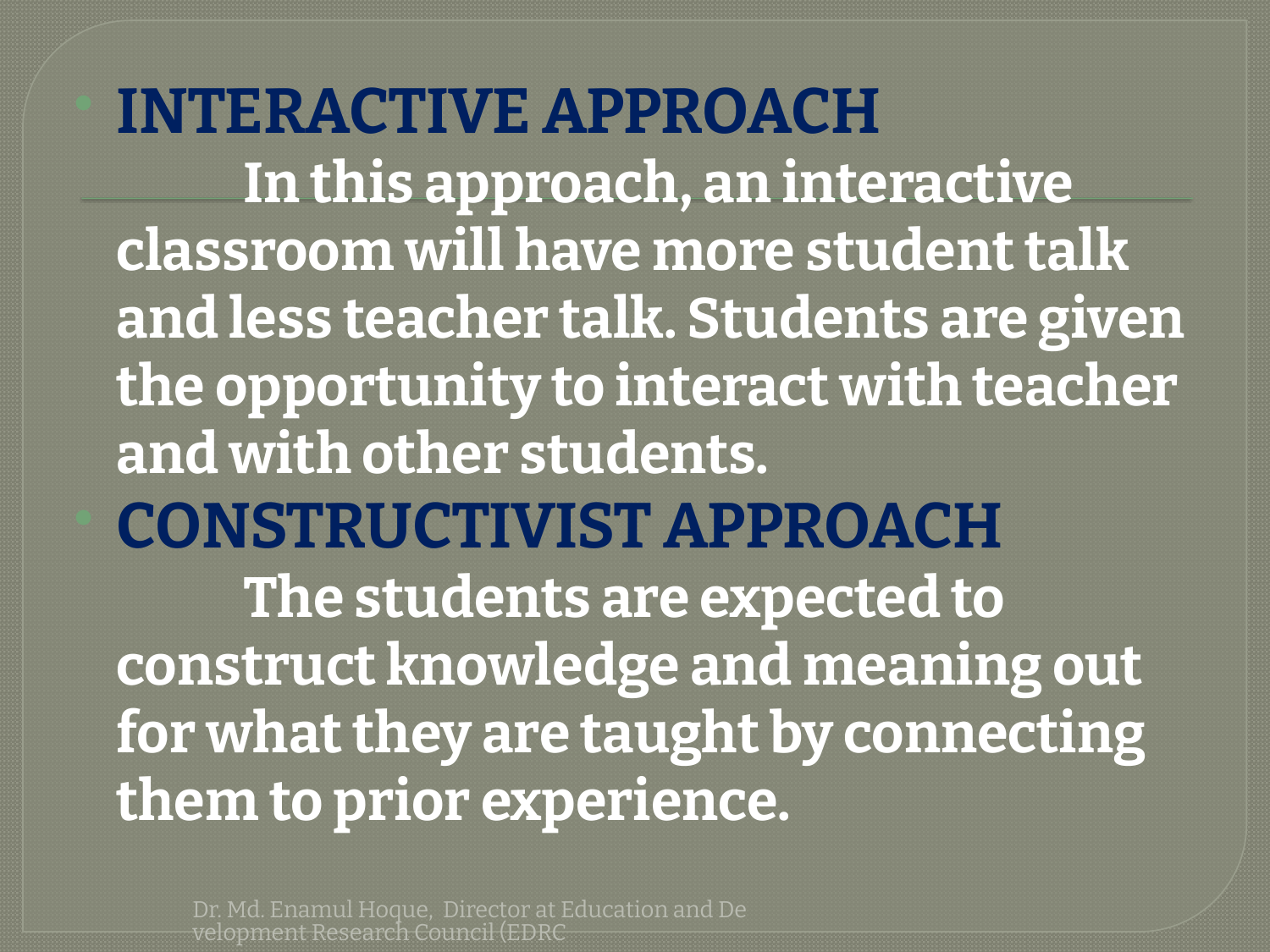

INTERACTIVE APPROACH
		In this approach, an interactive classroom will have more student talk and less teacher talk. Students are given the opportunity to interact with teacher and with other students.
CONSTRUCTIVIST APPROACH
		The students are expected to construct knowledge and meaning out for what they are taught by connecting them to prior experience.
Dr. Md. Enamul Hoque,  Director at Education and Development Research Council (EDRC